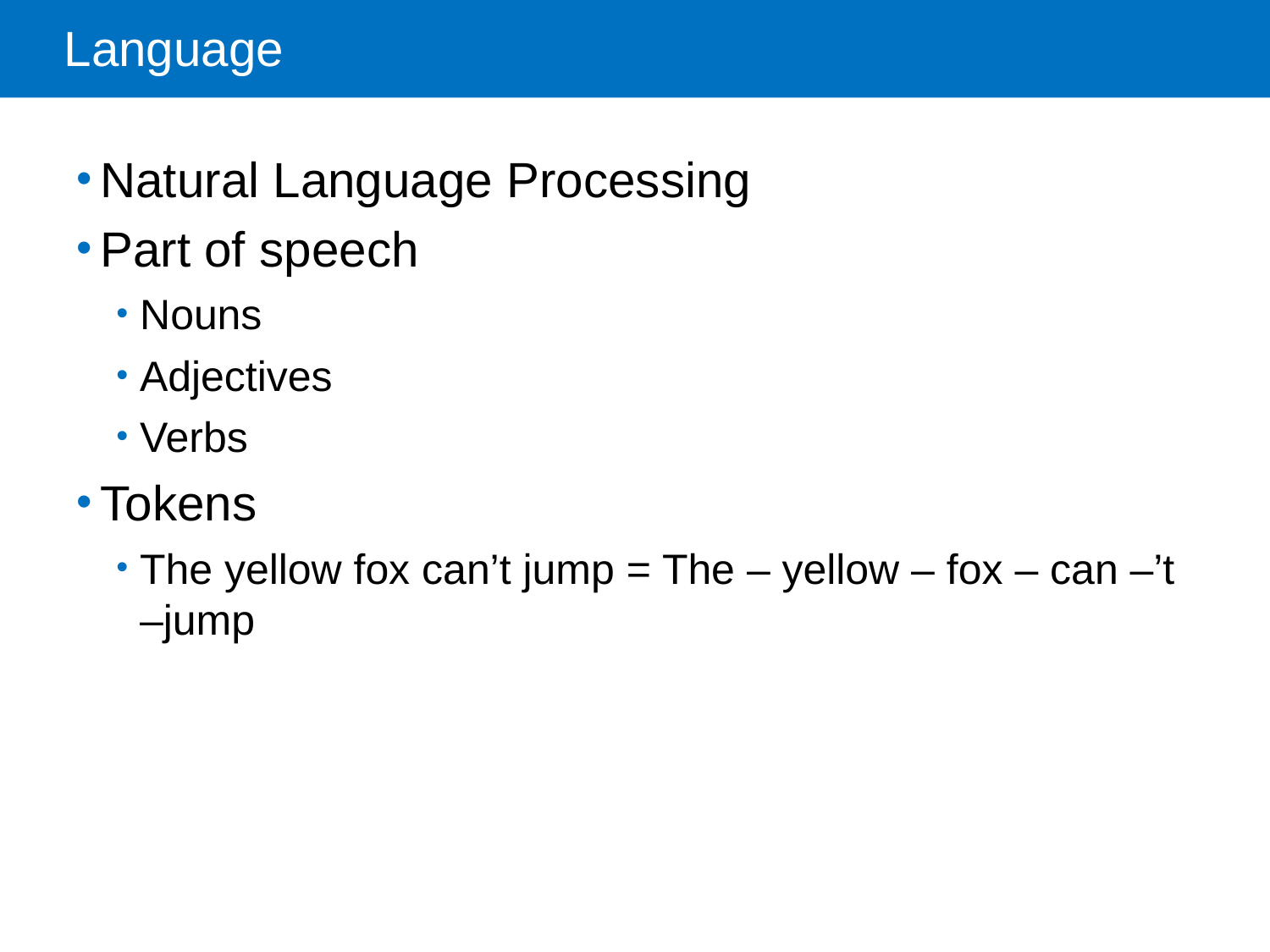

# Language
Natural Language Processing
Part of speech
Nouns
Adjectives
Verbs
Tokens
The yellow fox can’t jump = The – yellow – fox – can –’t –jump